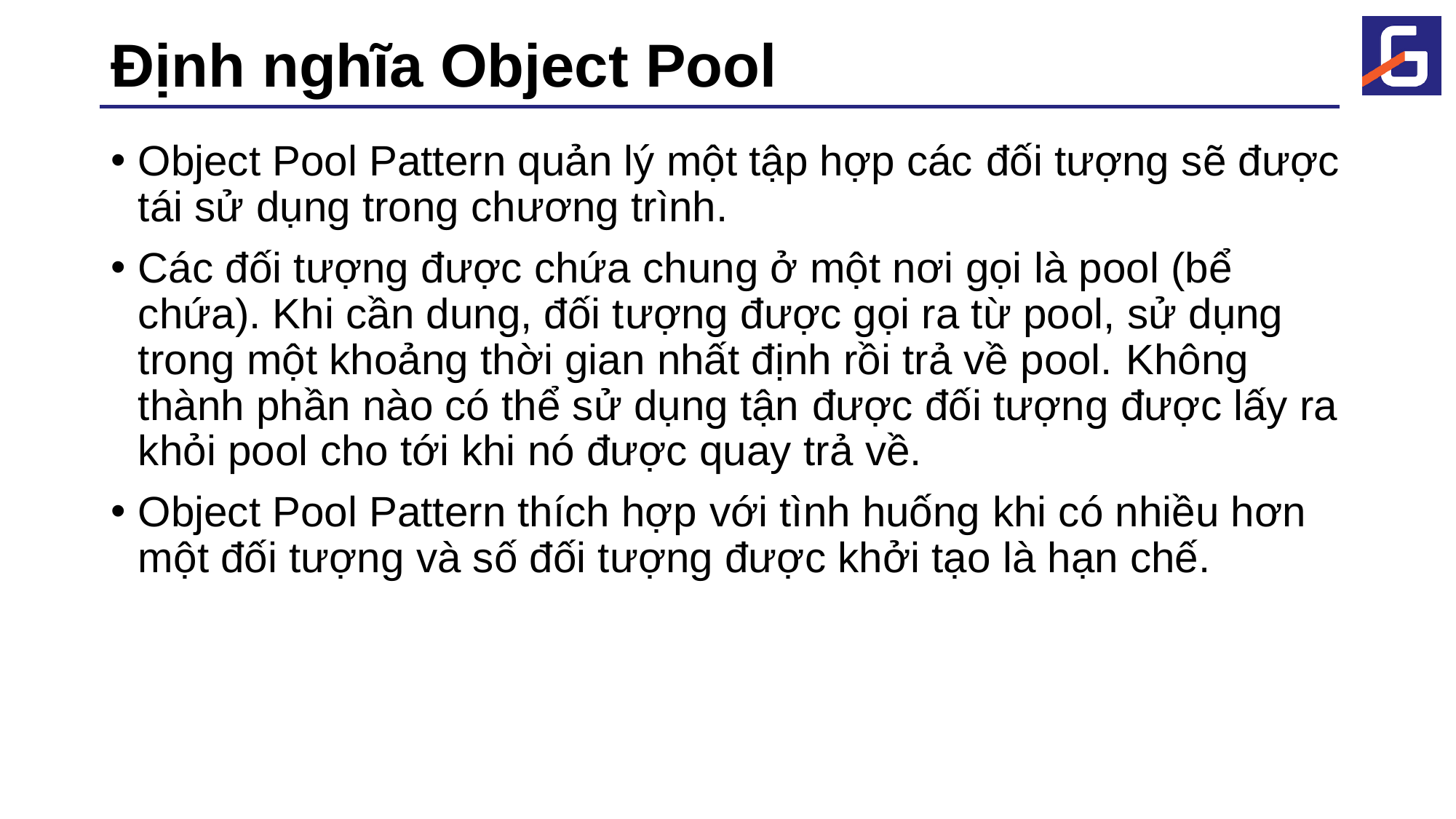

# Định nghĩa Object Pool
Object Pool Pattern quản lý một tập hợp các đối tượng sẽ được tái sử dụng trong chương trình.
Các đối tượng được chứa chung ở một nơi gọi là pool (bể chứa). Khi cần dung, đối tượng được gọi ra từ pool, sử dụng trong một khoảng thời gian nhất định rồi trả về pool. Không thành phần nào có thể sử dụng tận được đối tượng được lấy ra khỏi pool cho tới khi nó được quay trả về.
Object Pool Pattern thích hợp với tình huống khi có nhiều hơn một đối tượng và số đối tượng được khởi tạo là hạn chế.